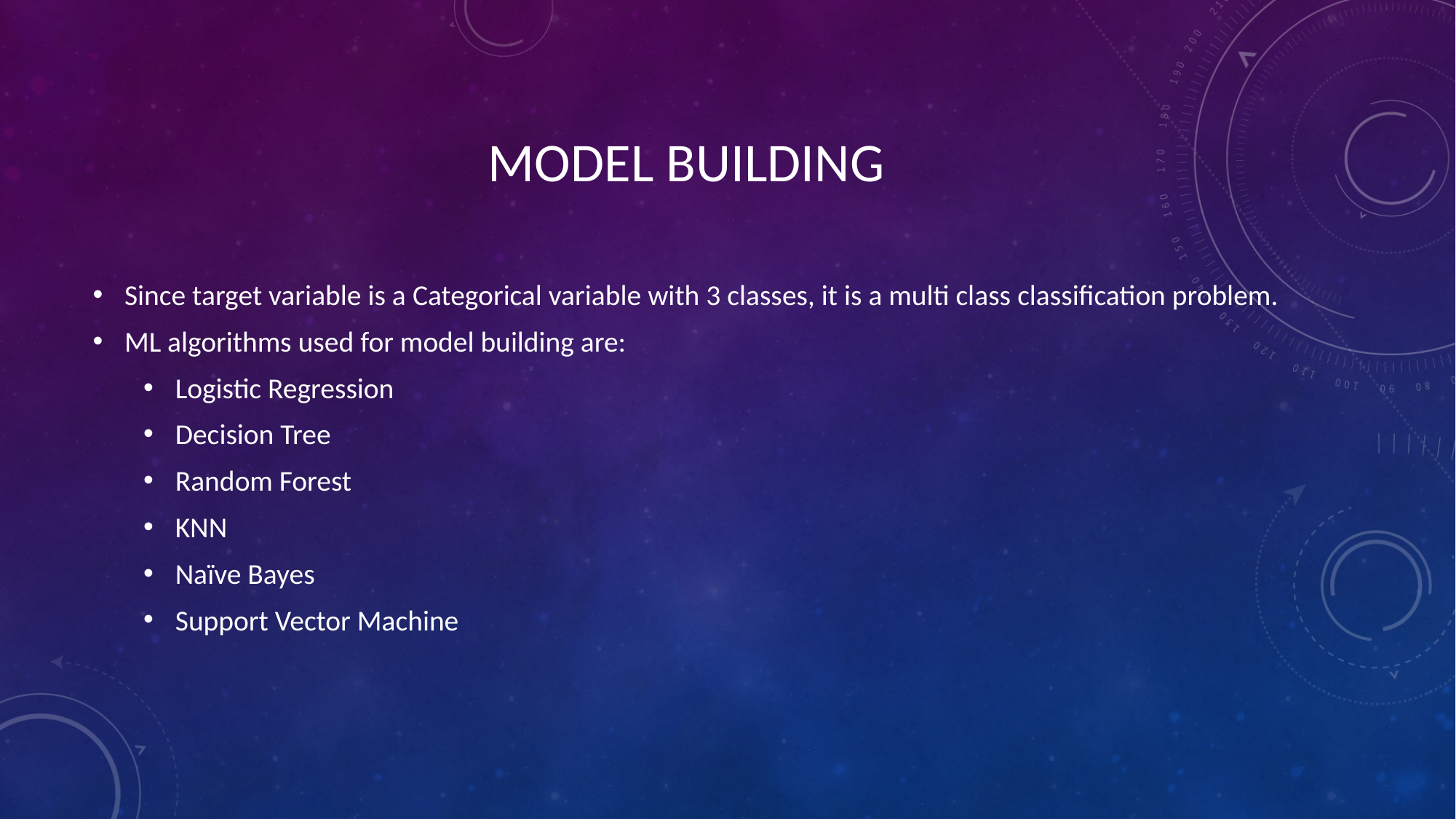

# model building
Since target variable is a Categorical variable with 3 classes, it is a multi class classification problem.
ML algorithms used for model building are:
Logistic Regression
Decision Tree
Random Forest
KNN
Naïve Bayes
Support Vector Machine